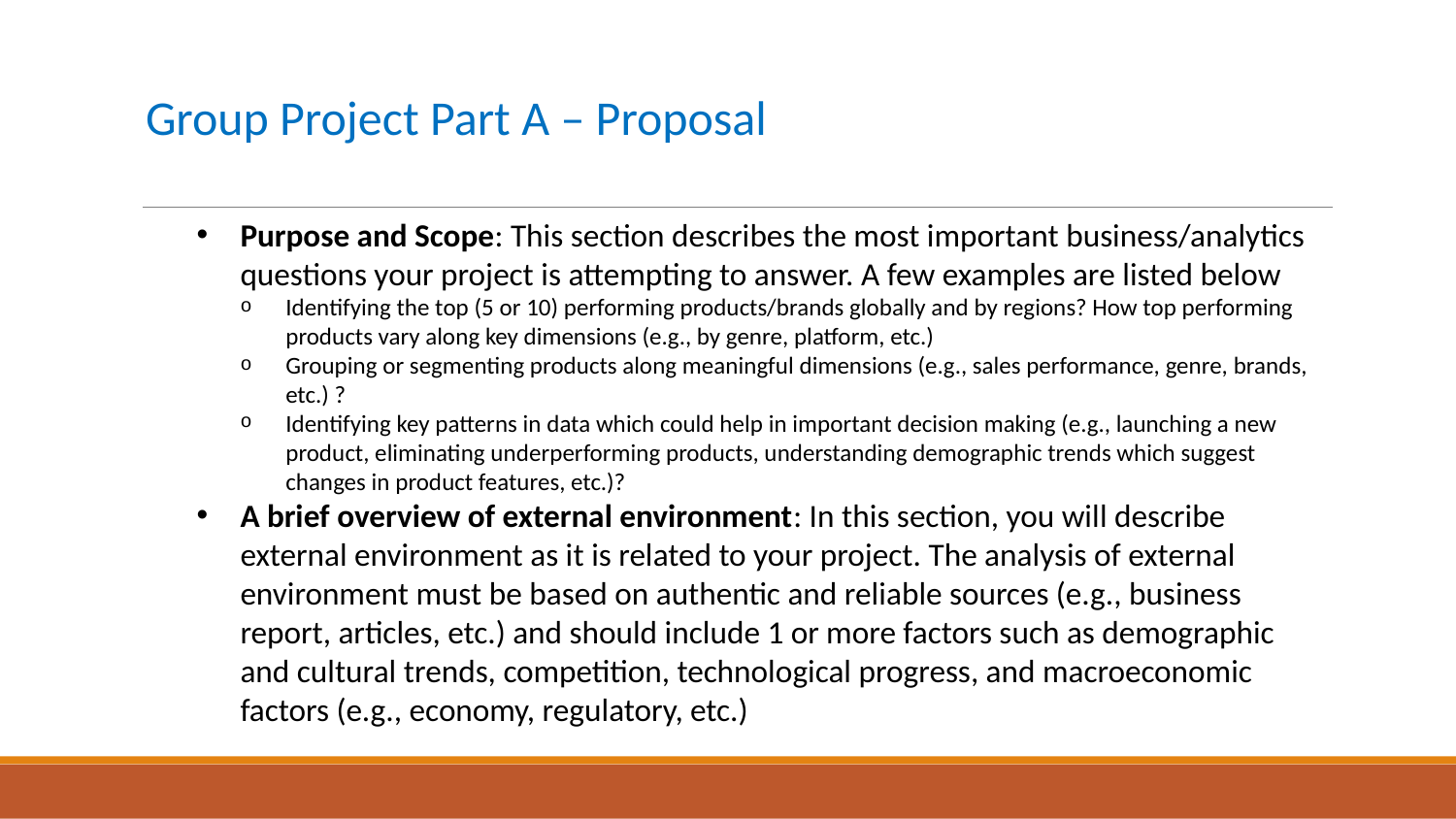

# Group Project Part A – Proposal
Purpose and Scope: This section describes the most important business/analytics questions your project is attempting to answer. A few examples are listed below
Identifying the top (5 or 10) performing products/brands globally and by regions? How top performing products vary along key dimensions (e.g., by genre, platform, etc.)
Grouping or segmenting products along meaningful dimensions (e.g., sales performance, genre, brands, etc.) ?
Identifying key patterns in data which could help in important decision making (e.g., launching a new product, eliminating underperforming products, understanding demographic trends which suggest changes in product features, etc.)?
A brief overview of external environment: In this section, you will describe external environment as it is related to your project. The analysis of external environment must be based on authentic and reliable sources (e.g., business report, articles, etc.) and should include 1 or more factors such as demographic and cultural trends, competition, technological progress, and macroeconomic factors (e.g., economy, regulatory, etc.)